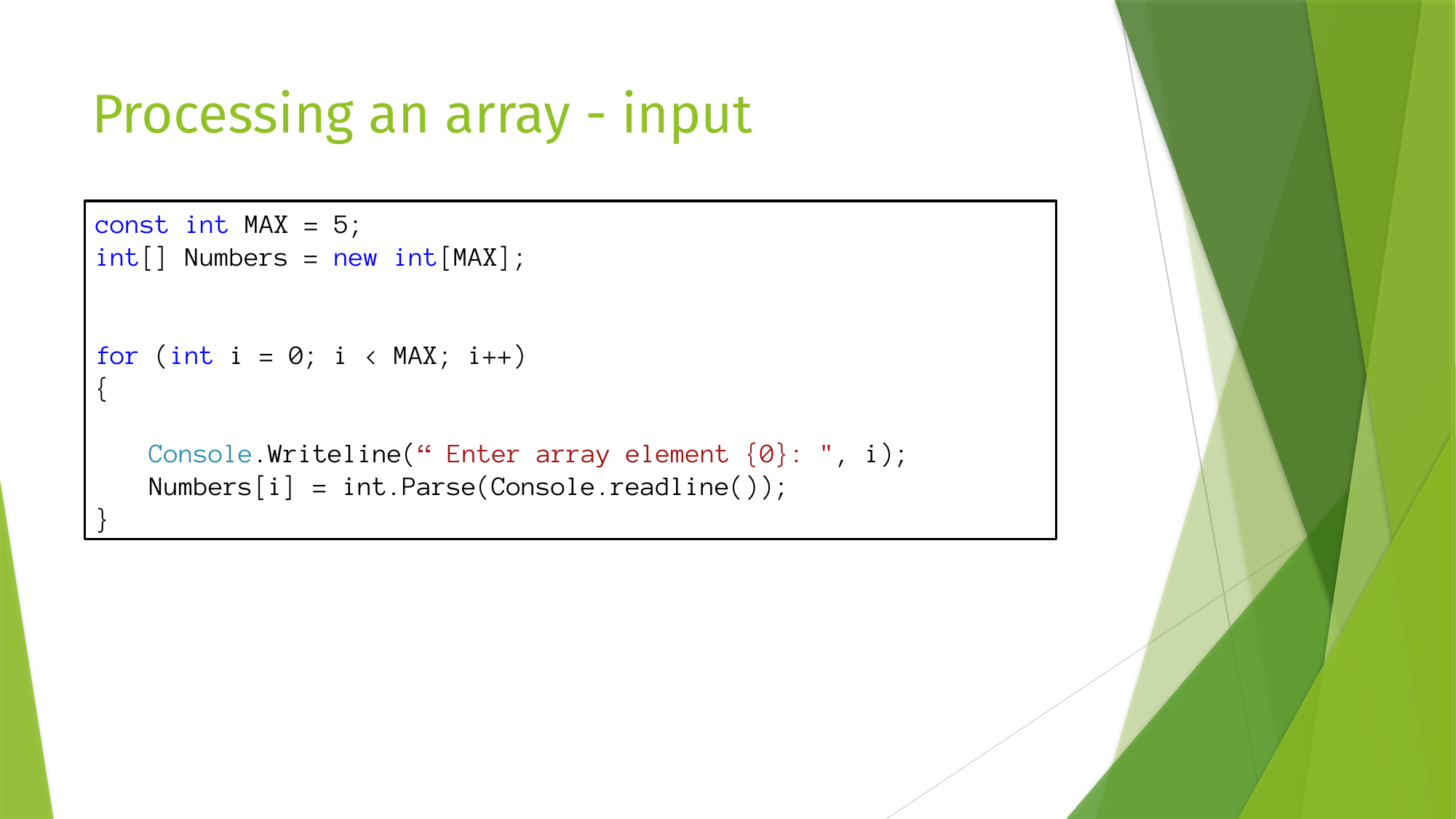

# Processing an array - input
const int MAX = 5;
int[] Numbers = new int[MAX];

for (int i = 0; i < MAX; i++)
{

Console.Writeline(“ Enter array element {0}: ", i);
Numbers[i] = int.Parse(Console.readline());
}